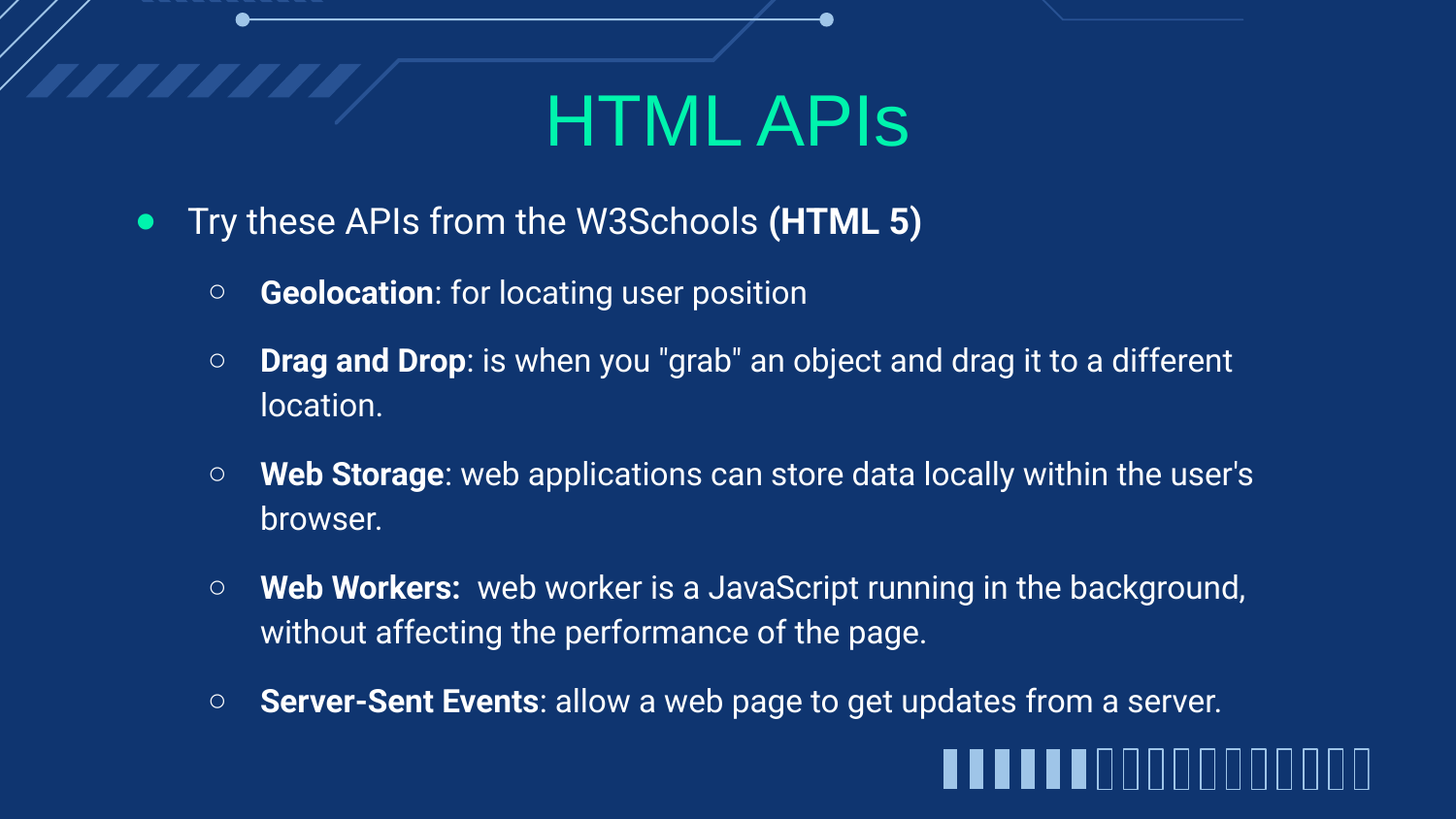

# HTML APIs
Try these APIs from the W3Schools (HTML 5)
Geolocation: for locating user position
Drag and Drop: is when you "grab" an object and drag it to a different location.
Web Storage: web applications can store data locally within the user's browser.
Web Workers:  web worker is a JavaScript running in the background, without affecting the performance of the page.
Server-Sent Events: allow a web page to get updates from a server.